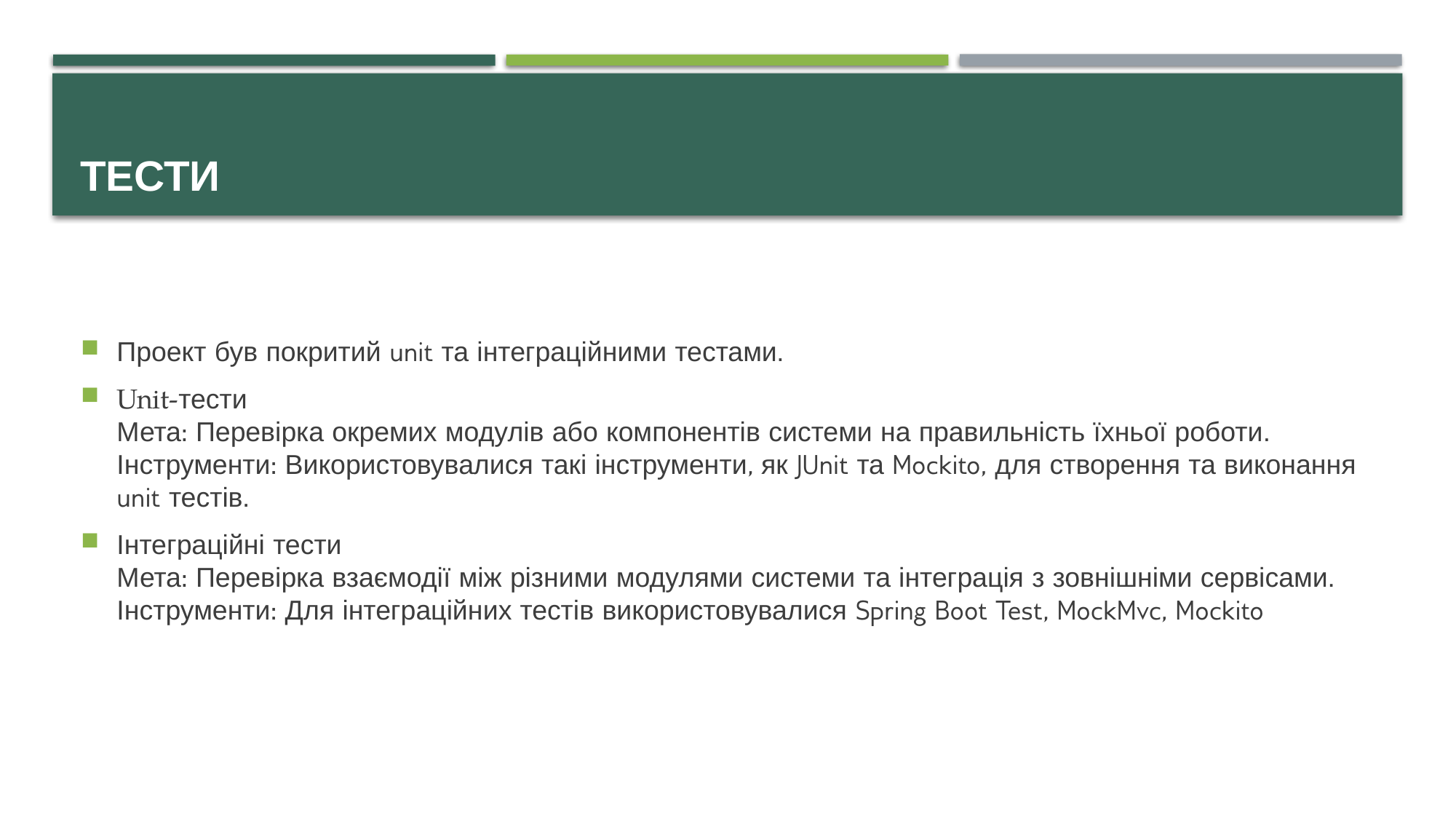

# ТЕСТИ
Проект був покритий unit та інтеграційними тестами.
Unit-тести
Мета: Перевірка окремих модулів або компонентів системи на правильність їхньої роботи.
Інструменти: Використовувалися такі інструменти, як JUnit та Mockito, для створення та виконання unit тестів.
Інтеграційні тести
Мета: Перевірка взаємодії між різними модулями системи та інтеграція з зовнішніми сервісами.
Інструменти: Для інтеграційних тестів використовувалися Spring Boot Test, MockMvc, Mockito